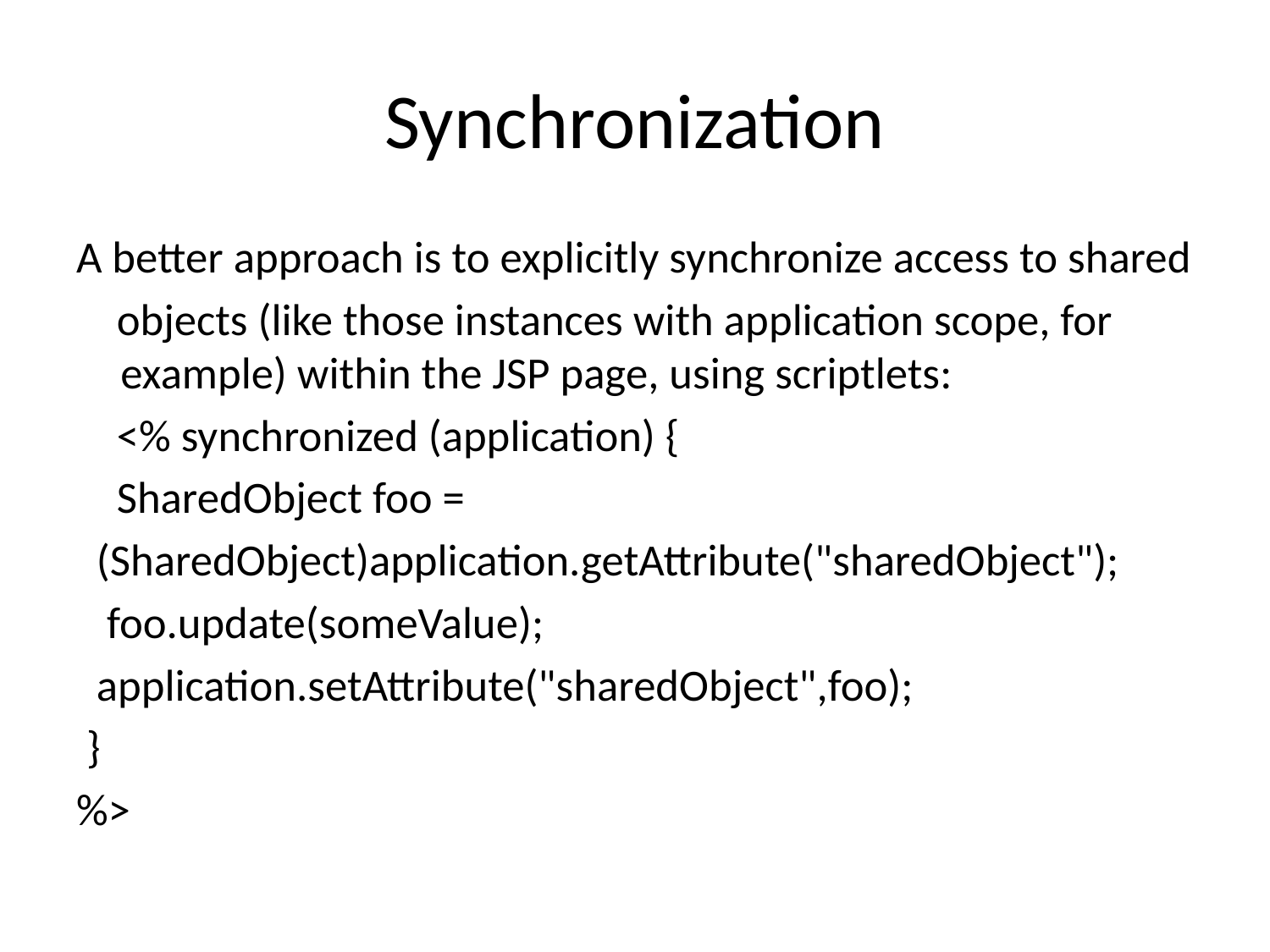

# Synchronization
A better approach is to explicitly synchronize access to shared
    objects (like those instances with application scope, for example) within the JSP page, using scriptlets:
    <% synchronized (application) {
    SharedObject foo =
  (SharedObject)application.getAttribute("sharedObject");
   foo.update(someValue);
  application.setAttribute("sharedObject",foo);
 }
%>